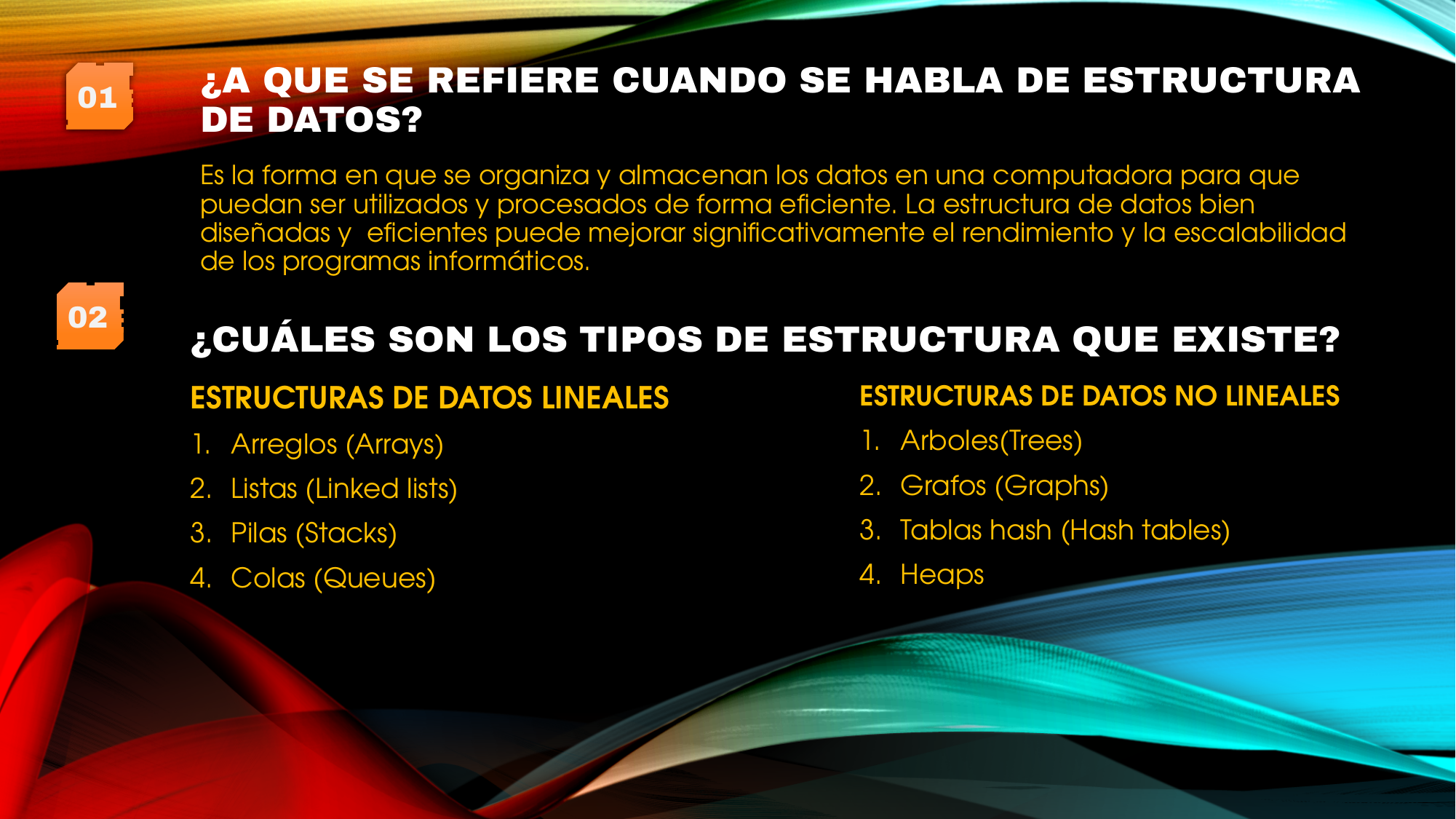

01
# ¿A QUE SE REFIERE CUANDO SE HABLA DE ESTRUCTURA DE DATOS?
Es la forma en que se organiza y almacenan los datos en una computadora para que puedan ser utilizados y procesados de forma eficiente. La estructura de datos bien diseñadas y  eficientes puede mejorar significativamente el rendimiento y la escalabilidad de los programas informáticos.

02
¿CUÁLES SON LOS TIPOS DE ESTRUCTURA QUE EXISTE?
ESTRUCTURAS DE DATOS LINEALES
Arreglos (Arrays)
Listas (Linked lists)
Pilas (Stacks)
Colas (Queues)
ESTRUCTURAS DE DATOS NO LINEALES
Arboles(Trees)
Grafos (Graphs)
Tablas hash (Hash tables)
Heaps